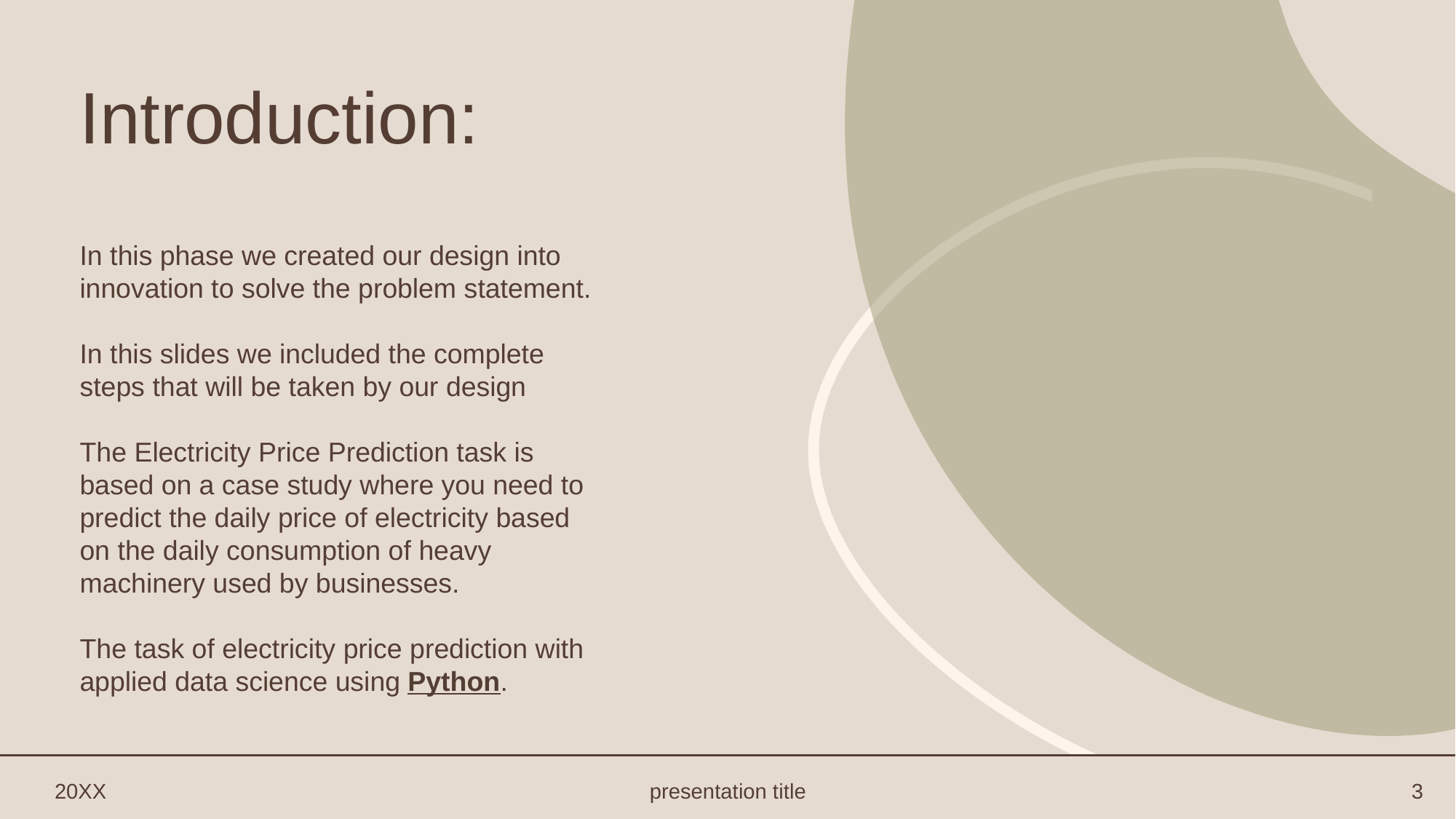

# Introduction:
In this phase we created our design into innovation to solve the problem statement.

In this slides we included the complete steps that will be taken by our design

The Electricity Price Prediction task is based on a case study where you need to predict the daily price of electricity based on the daily consumption of heavy machinery used by businesses.

The task of electricity price prediction with applied data science using Python.

20XX
presentation title
3